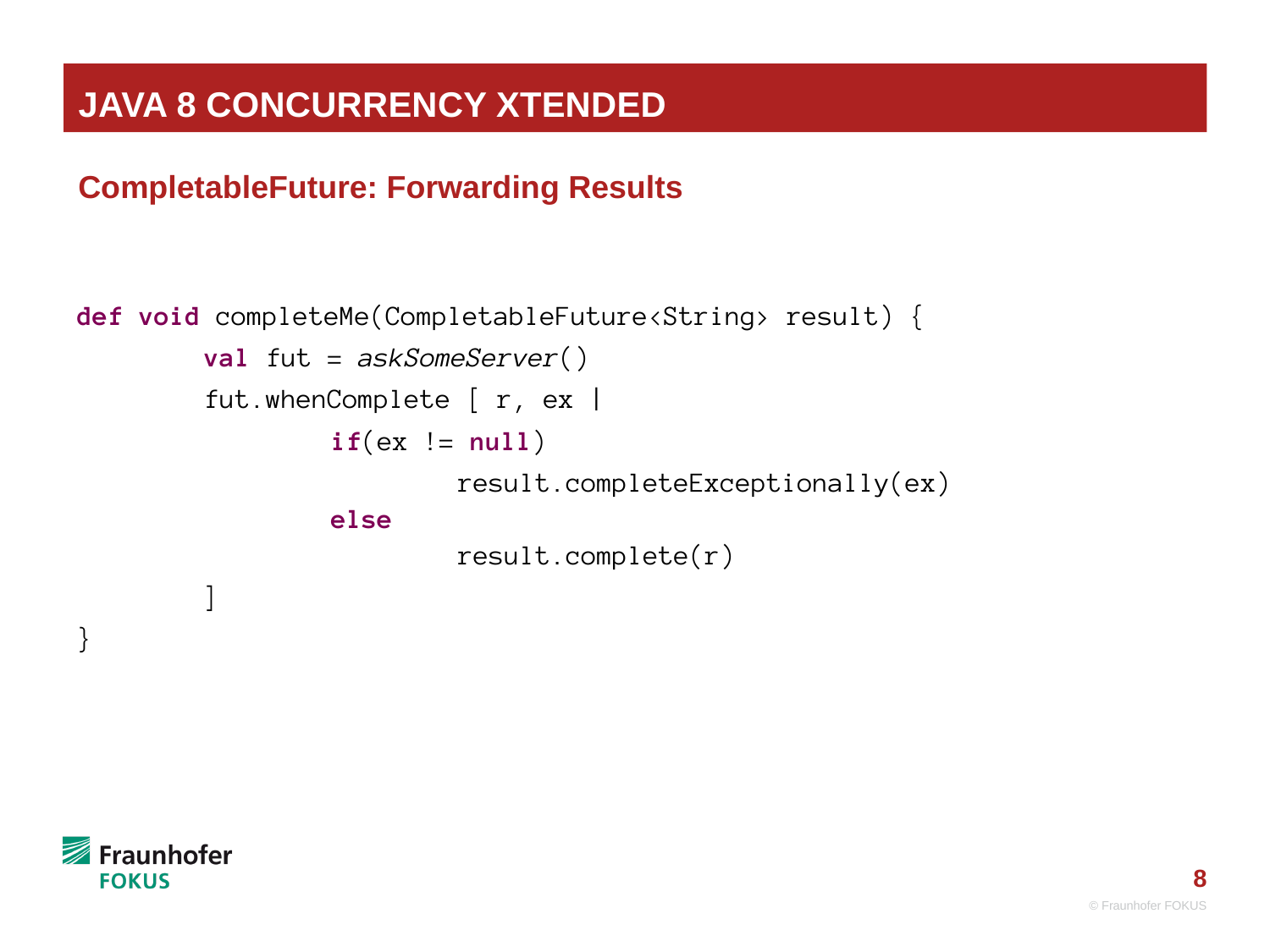

# Java 8 Concurrency Xtended
CompletableFuture: Forwarding Results

def void completeMe(CompletableFuture<String> result) {
	val fut = askSomeServer()
	fut.whenComplete [ r, ex |
		if(ex != null)
			result.completeExceptionally(ex)
		else
			result.complete(r)
	]
}

© Fraunhofer FOKUS